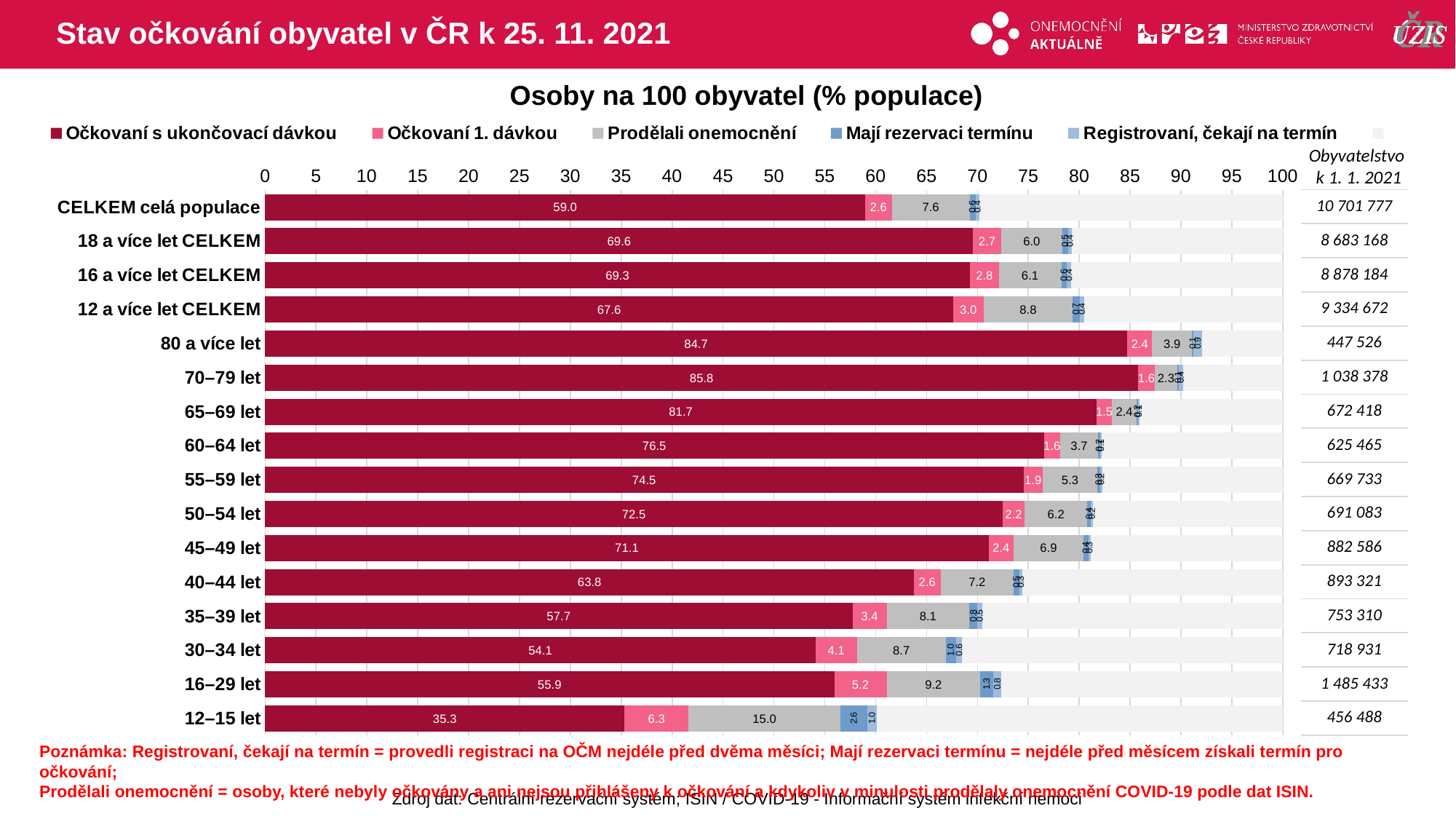

# Stav očkování obyvatel v ČR k 25. 11. 2021
Osoby na 100 obyvatel (% populace)

### Chart

| Category | Očkovaní s ukončovací dávkou | Očkovaní 1. dávkou | Prodělali onemocnění | Mají rezervaci termínu | Registrovaní, čekají na termín |   |
|---|---|---|---|---|---|---|
| CELKEM celá populace | 58.97985 | 2.611118 | 7.6437399 | 0.5813894 | 0.39162655 | 29.7922766 |
| 18 a více let CELKEM | 69.58367 | 2.737008 | 6.0360689 | 0.5373269 | 0.40720161 | 20.6987242 |
| 16 a více let CELKEM | 69.27784 | 2.824688 | 6.1370321 | 0.5657801 | 0.41837385 | 20.7762871 |
| 12 a více let CELKEM | 67.61772 | 2.993528 | 8.7632002 | 0.6665365 | 0.44898203 | 19.5100374 |
| 80 a více let | 84.74145 | 2.426004 | 3.9278165 | 0.1405505 | 0.86453078 | 7.89965276 |
| 70–79 let | 85.81624 | 1.585261 | 2.2605448 | 0.1380037 | 0.39802461 | 9.80192184 |
| 65–69 let | 81.71271 | 1.513791 | 2.4145695 | 0.1574913 | 0.13607607 | 14.0653582 |
| 60–64 let | 76.52083 | 1.616238 | 3.7226703 | 0.2167987 | 0.12886413 | 17.7946008 |
| 55–59 let | 74.5197 | 1.918824 | 5.3397399 | 0.3011648 | 0.16797739 | 17.7525969 |
| 50–54 let | 72.48724 | 2.15893 | 6.1545429 | 0.3562524 | 0.21401192 | 18.6290214 |
| 45–49 let | 71.12497 | 2.398293 | 6.9235179 | 0.4461888 | 0.26297721 | 18.844056 |
| 40–44 let | 63.78614 | 2.585857 | 7.1999875 | 0.5489628 | 0.32037756 | 25.5586738 |
| 35–39 let | 57.72126 | 3.367936 | 8.1225525 | 0.8009983 | 0.4627577 | 29.5244985 |
| 30–34 let | 54.09921 | 4.064924 | 8.7223948 | 1.0315315 | 0.59129457 | 31.4906437 |
| 16–29 let | 55.93487 | 5.152841 | 9.2006842 | 1.2779439 | 0.80091125 | 27.6327509 |
| 12–15 let | 35.32995 | 6.277054 | 14.959868 | 2.6261369 | 0.95227038 | 39.8547169 |
Obyvatelstvo
k 1. 1. 2021
| 10 701 777 |
| --- |
| 8 683 168 |
| 8 878 184 |
| 9 334 672 |
| 447 526 |
| 1 038 378 |
| 672 418 |
| 625 465 |
| 669 733 |
| 691 083 |
| 882 586 |
| 893 321 |
| 753 310 |
| 718 931 |
| 1 485 433 |
| 456 488 |
Poznámka: Registrovaní, čekají na termín = provedli registraci na OČM nejdéle před dvěma měsíci; Mají rezervaci termínu = nejdéle před měsícem získali termín pro očkování;
Prodělali onemocnění = osoby, které nebyly očkovány a ani nejsou přihlášeny k očkování a kdykoliv v minulosti prodělaly onemocnění COVID-19 podle dat ISIN.
Zdroj dat: Centrální rezervační systém; ISIN / COVID-19 - Informační systém infekční nemoci